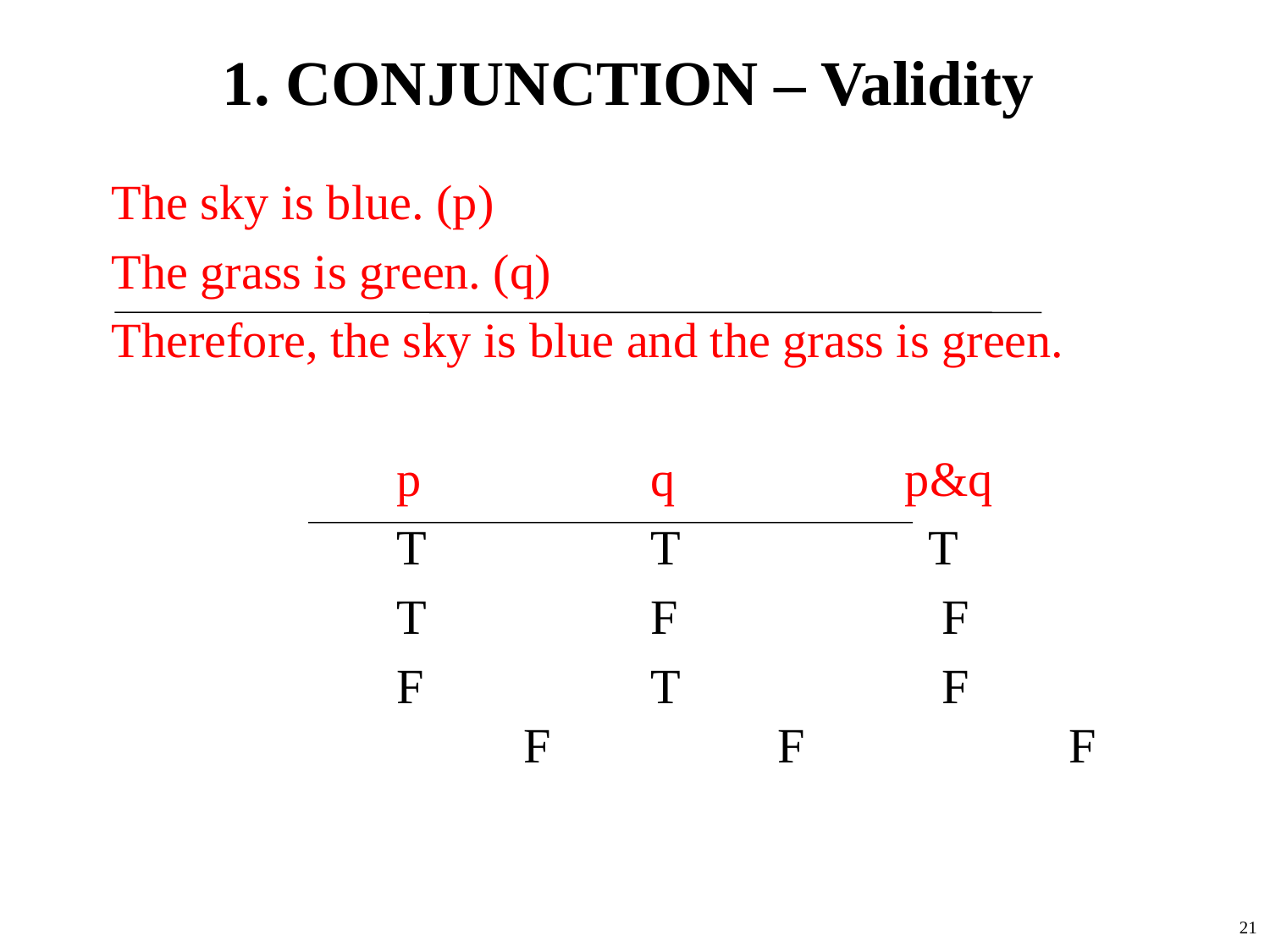

# 1. CONJUNCTION – Validity
The sky is blue. (p)
The grass is green. (q)
Therefore, the sky is blue and the grass is green.

			p		q		p&q
			T		T		  T
			T		F		   F
			F		T		   F					F		F		   F

21